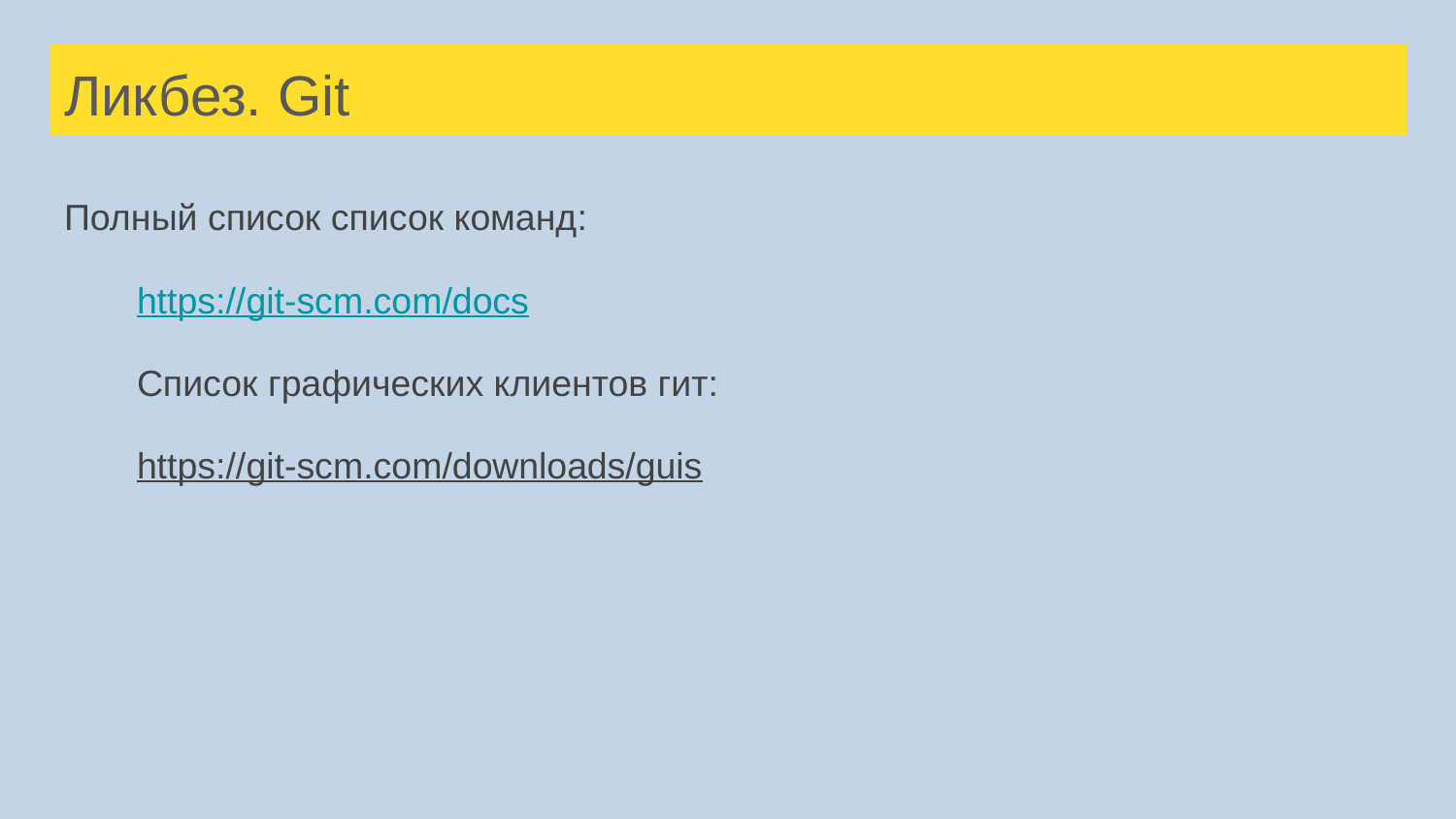

# Ликбез. Git
Полный список список команд:
https://git-scm.com/docs
Список графических клиентов гит:
https://git-scm.com/downloads/guis